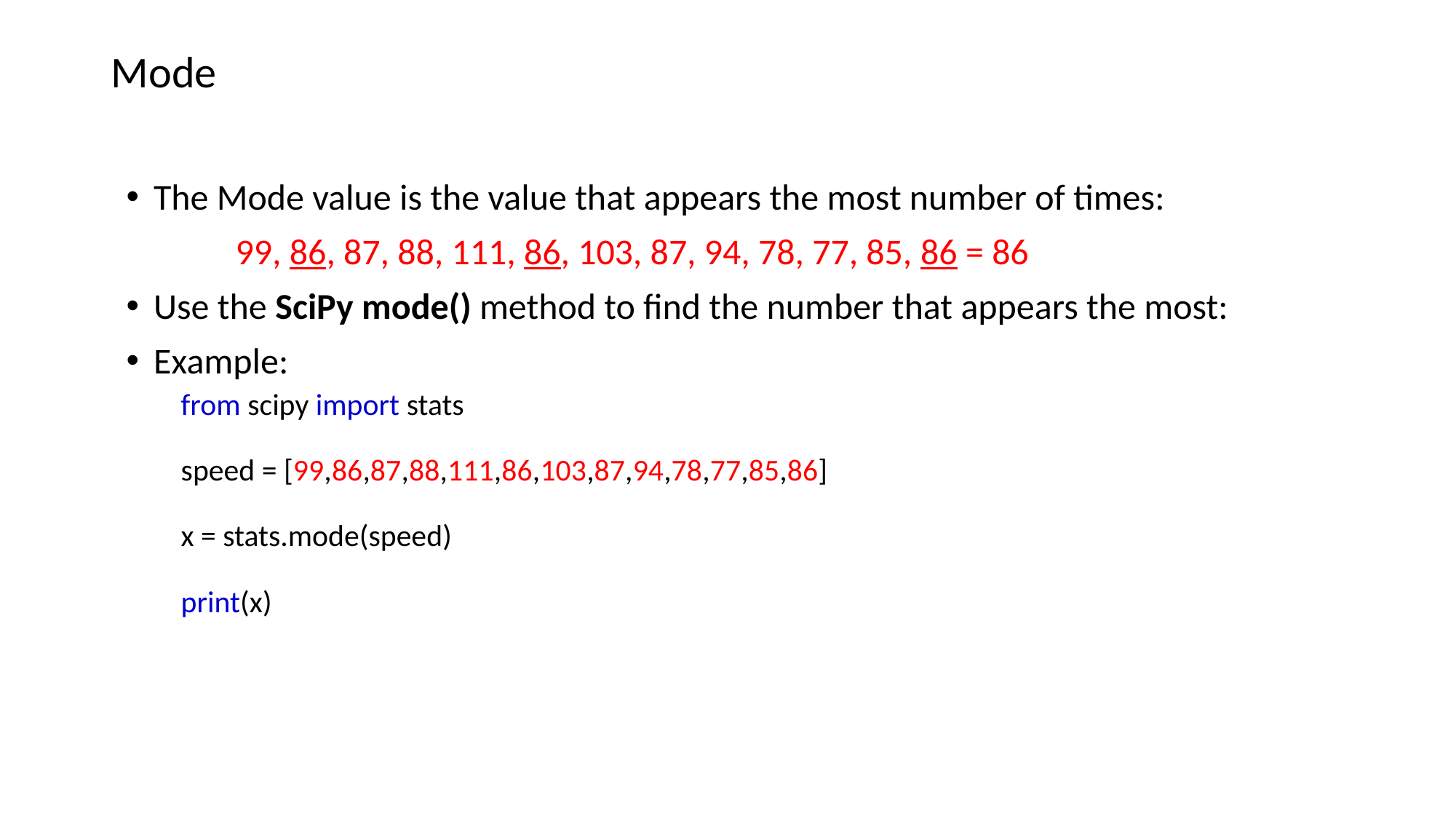

# Mode
The Mode value is the value that appears the most number of times:
	99, 86, 87, 88, 111, 86, 103, 87, 94, 78, 77, 85, 86 = 86
Use the SciPy mode() method to find the number that appears the most:
Example:
from scipy import stats
speed = [99,86,87,88,111,86,103,87,94,78,77,85,86]
x = stats.mode(speed)
print(x)